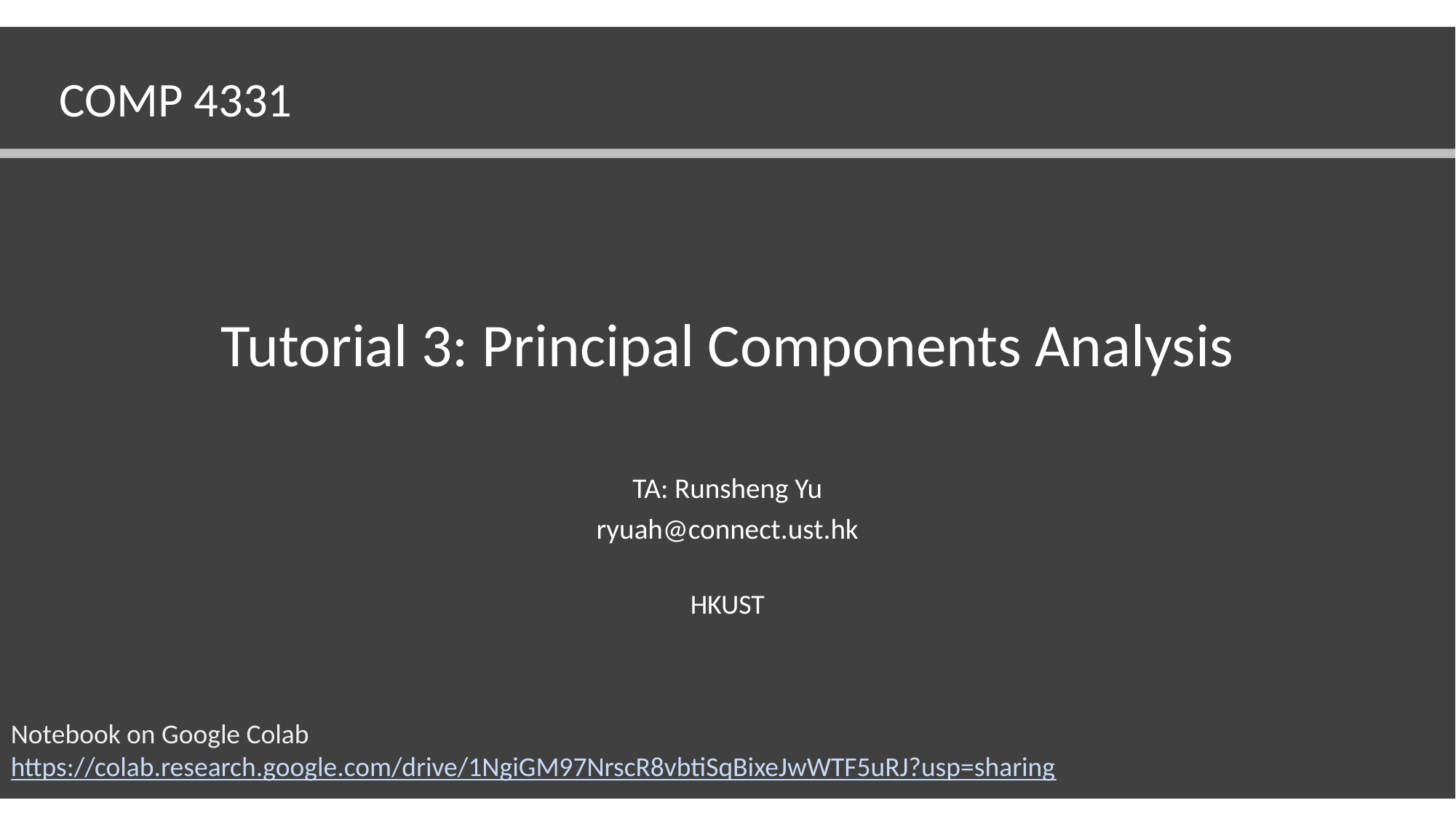

COMP 4331
# Tutorial 3: Principal Components Analysis

TA: Runsheng Yu
ryuah@connect.ust.hk

HKUST
Notebook on Google Colab
https://colab.research.google.com/drive/1NgiGM97NrscR8vbtiSqBixeJwWTF5uRJ?usp=sharing